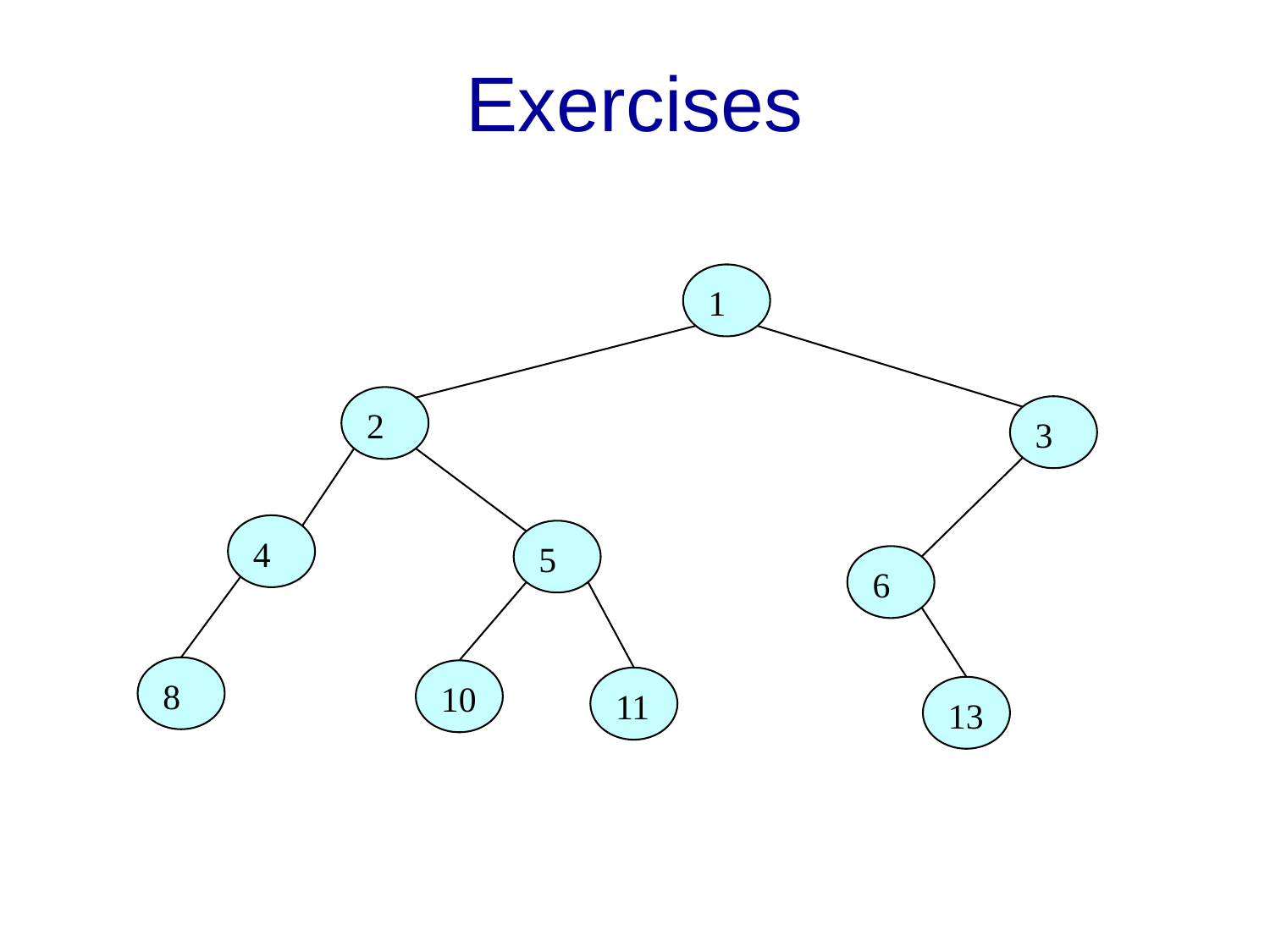

# Exercises
1
2
3
4
5
6
8
10
11
13